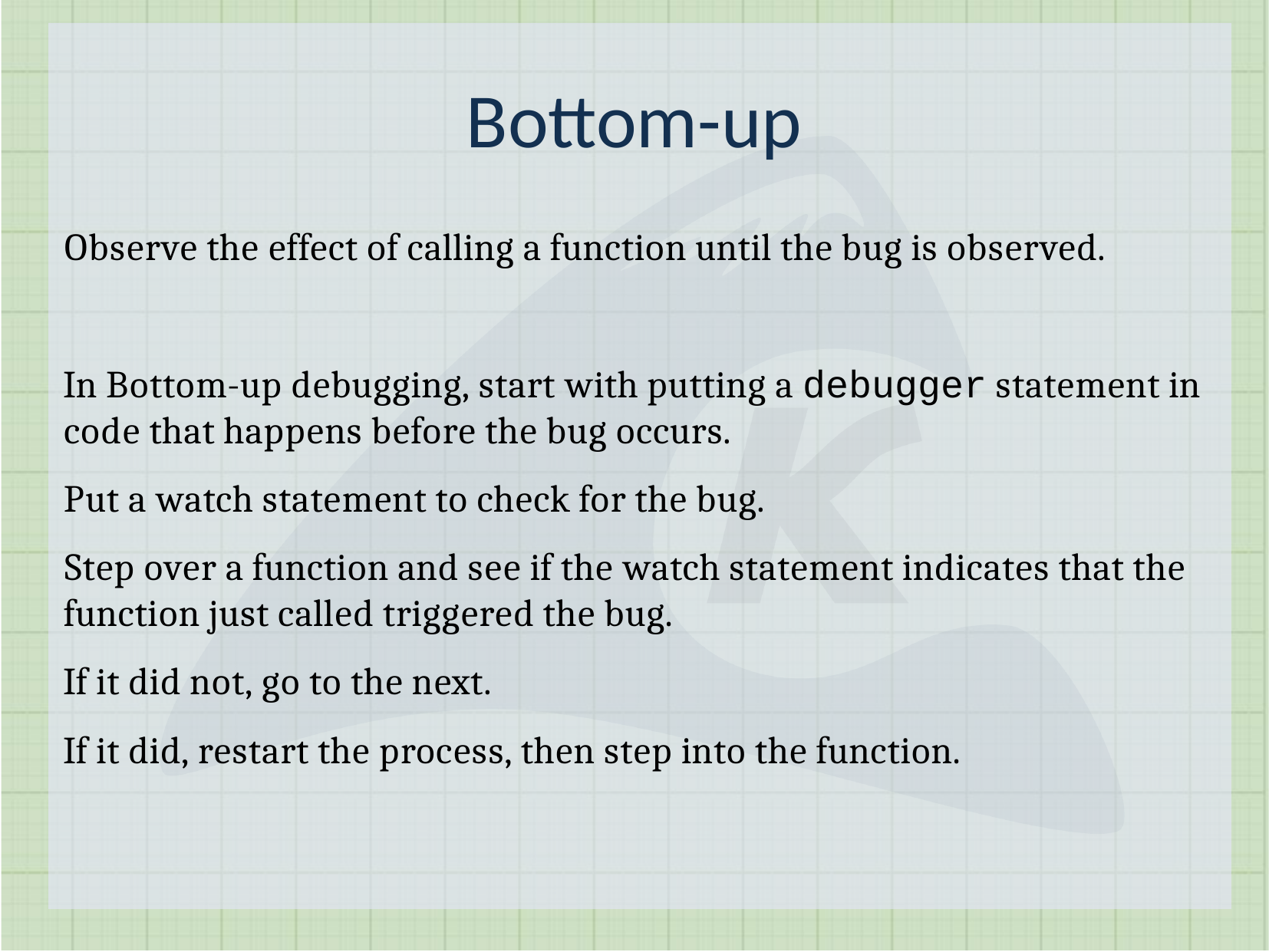

Bottom-up
Observe the effect of calling a function until the bug is observed.

In Bottom-up debugging, start with putting a debugger statement in code that happens before the bug occurs.
Put a watch statement to check for the bug.
Step over a function and see if the watch statement indicates that the function just called triggered the bug.
If it did not, go to the next.
If it did, restart the process, then step into the function.